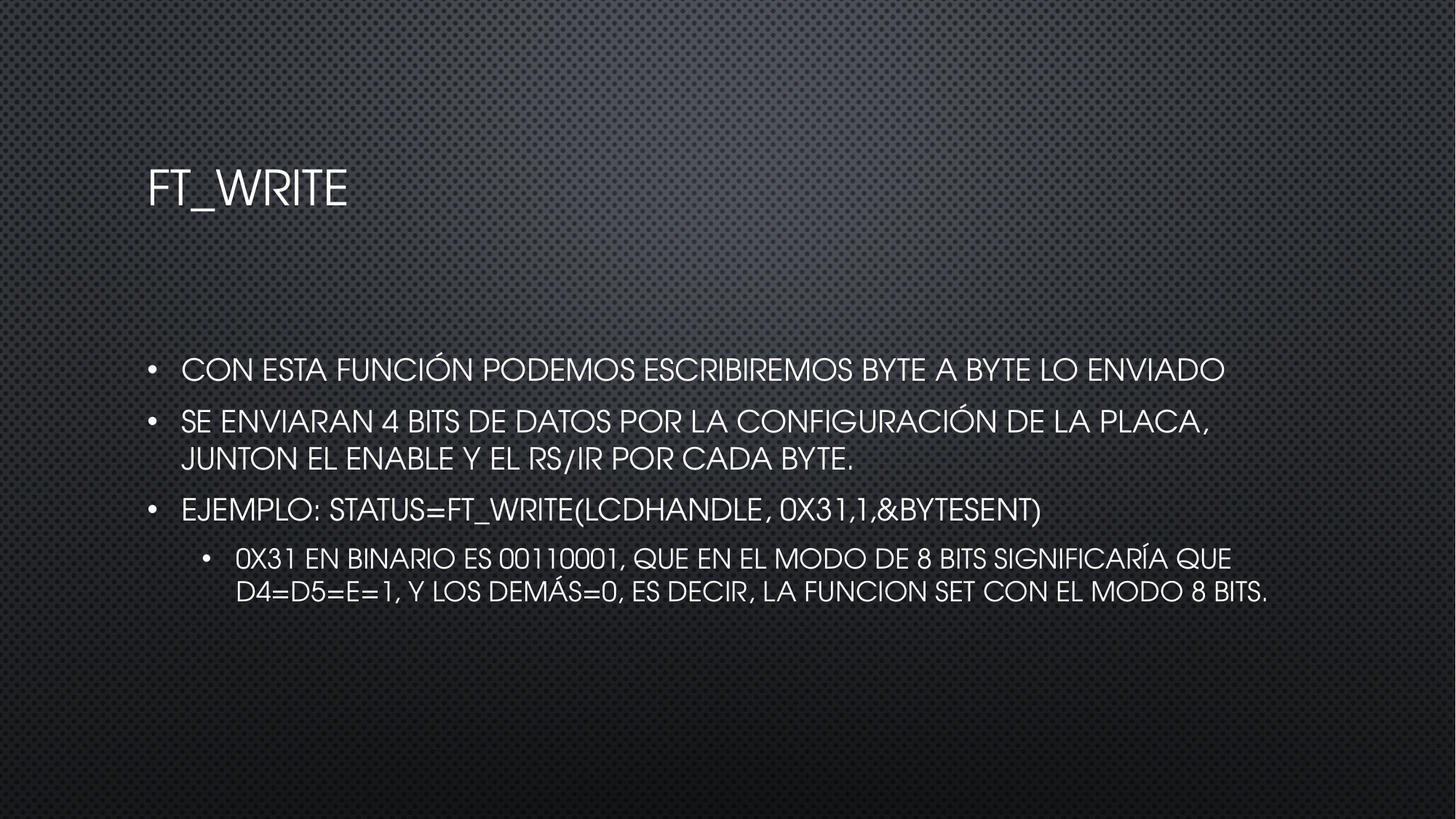

# FT_WRITE
Con esta función podemos escribiremos byte a byte lo enviado
Se enviaran 4 bits de datos por la configuración de la placa, junton el enable y el rs/ir por cada byte.
Ejemplo: status=FT_WRITE(lcdHandle, 0x31,1,&bytesent)
0x31 en binario es 00110001, Que en el modo de 8 bits significaría que D4=D5=E=1, y los demás=0, es decir, la funcion set con el modo 8 bits.